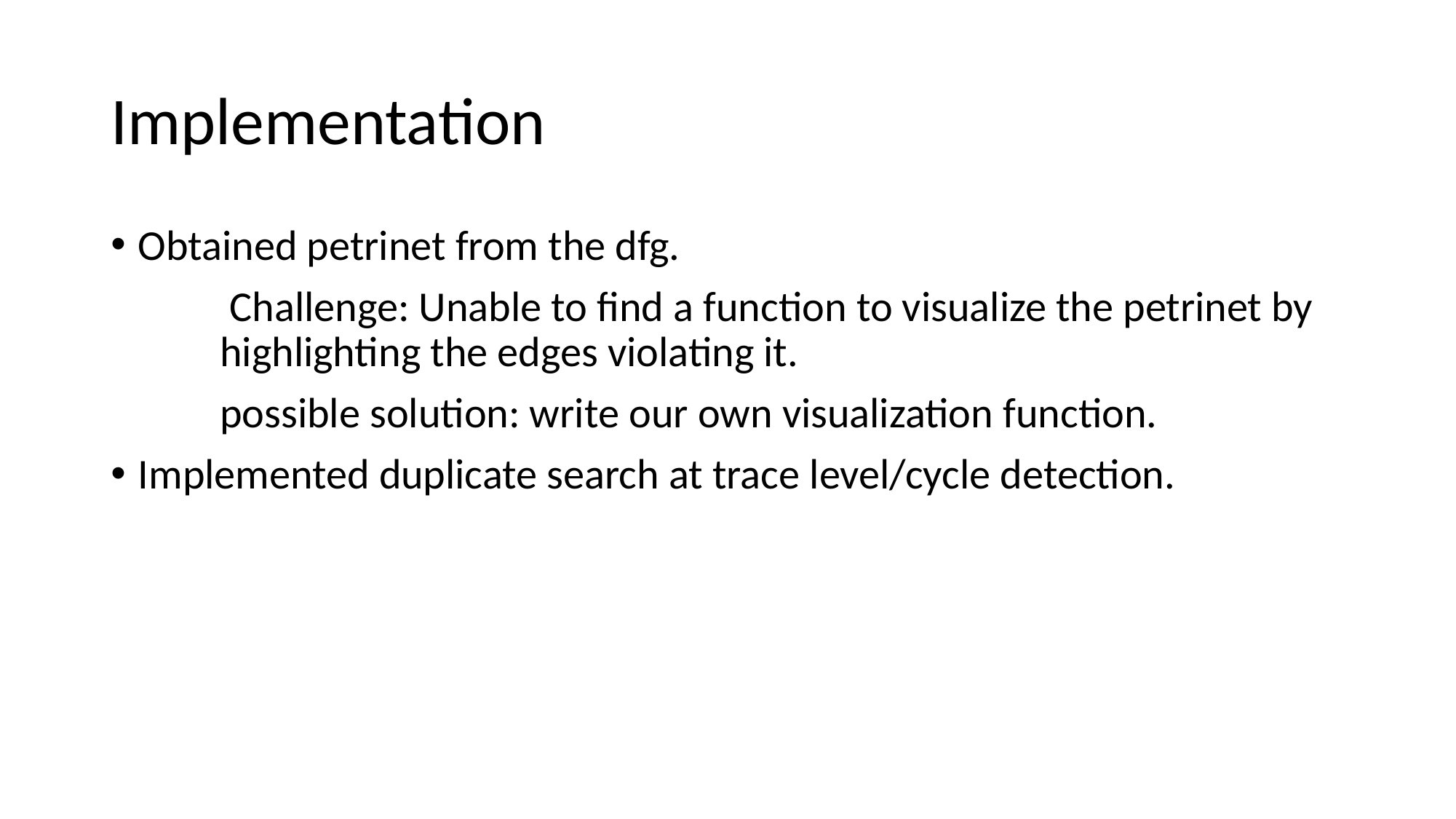

# Implementation
Obtained petrinet from the dfg.
	 Challenge: Unable to find a function to visualize the petrinet by 	highlighting the edges violating it.
	possible solution: write our own visualization function.
Implemented duplicate search at trace level/cycle detection.